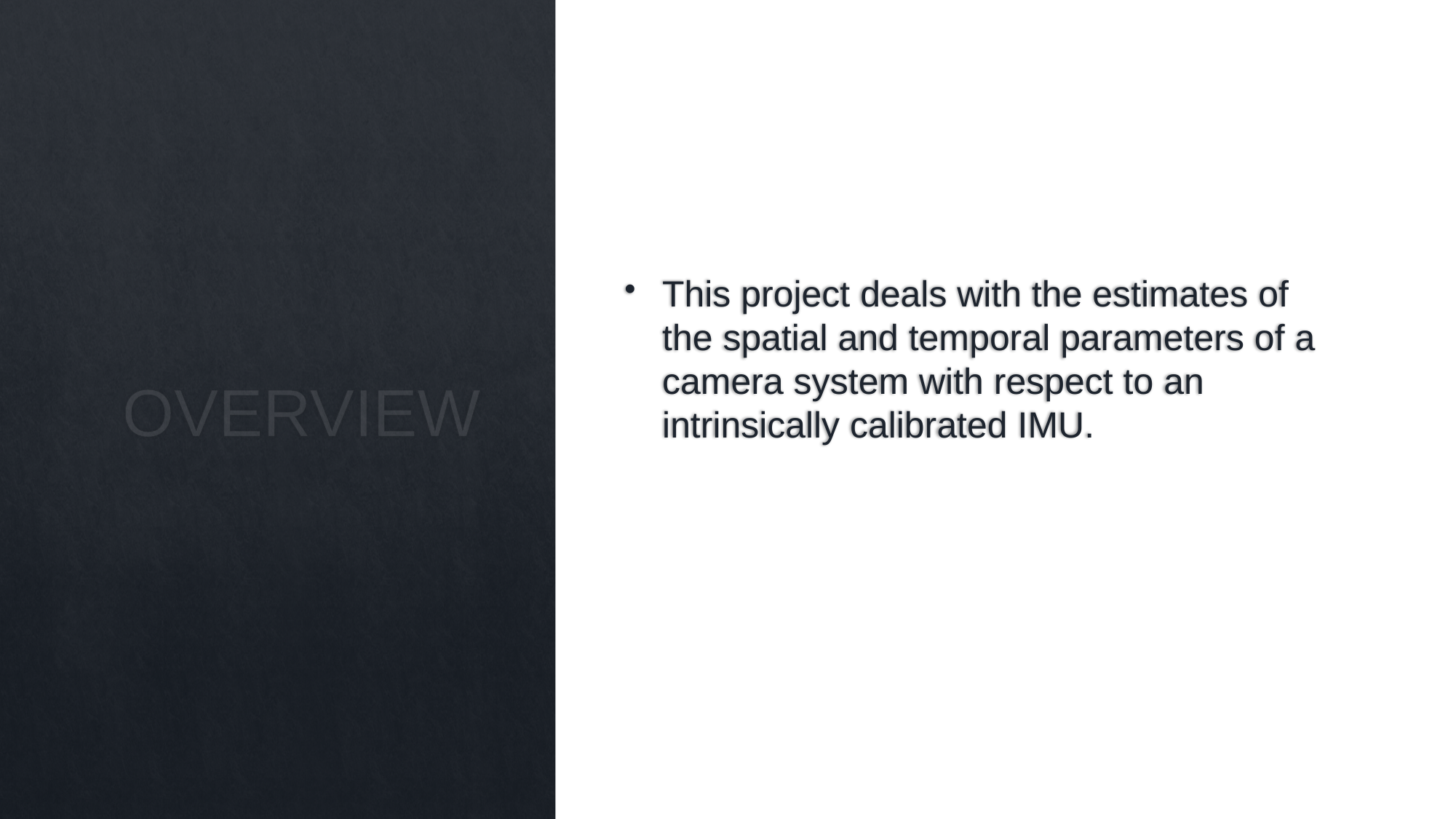

This project deals with the estimates of the spatial and temporal parameters of a camera system with respect to an intrinsically calibrated IMU.

# OVERVIEW